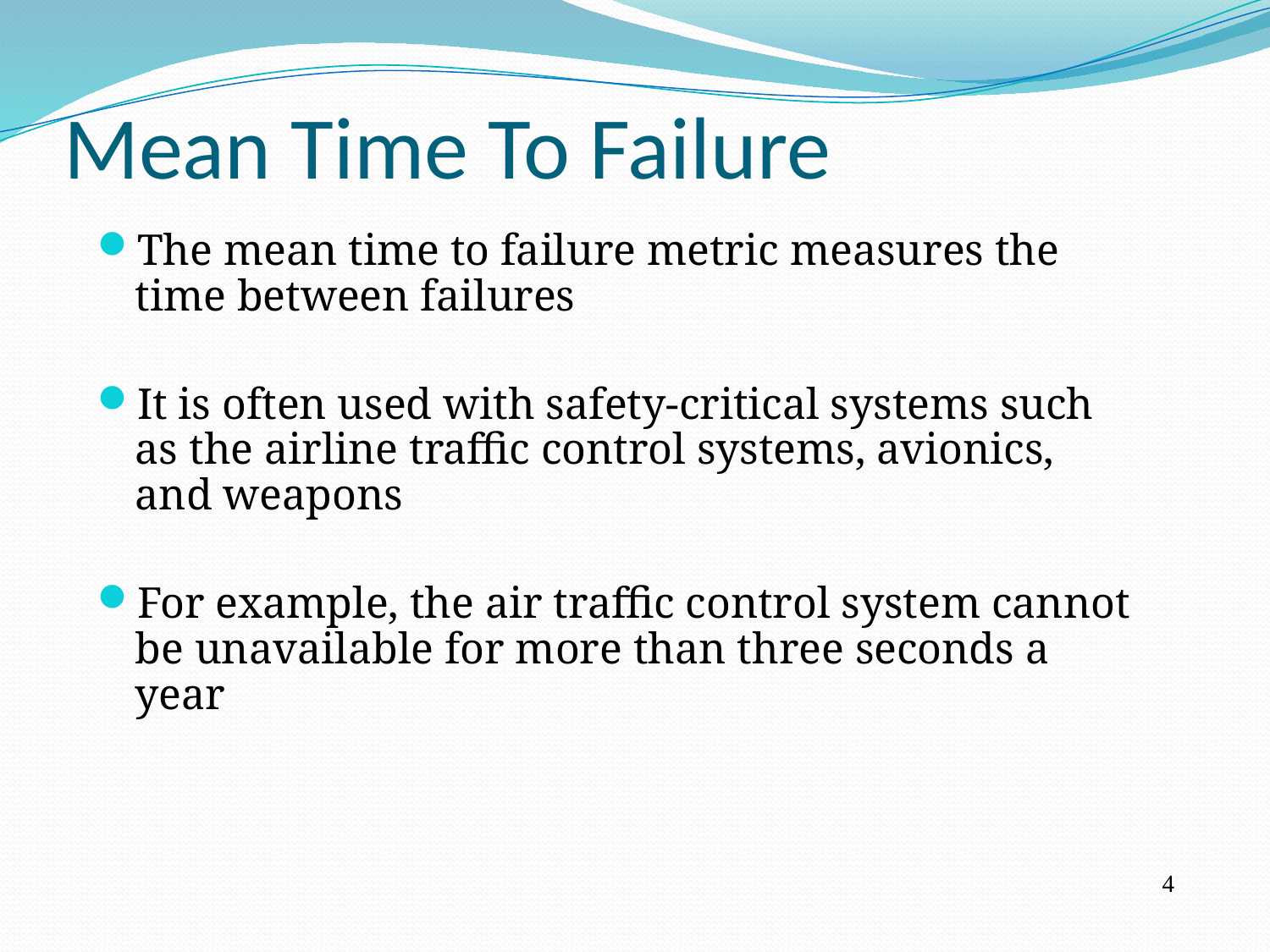

Mean Time To Failure
The mean time to failure metric measures the time between failures

It is often used with safety-critical systems such as the airline traffic control systems, avionics, and weapons

For example, the air traffic control system cannot be unavailable for more than three seconds a year
4